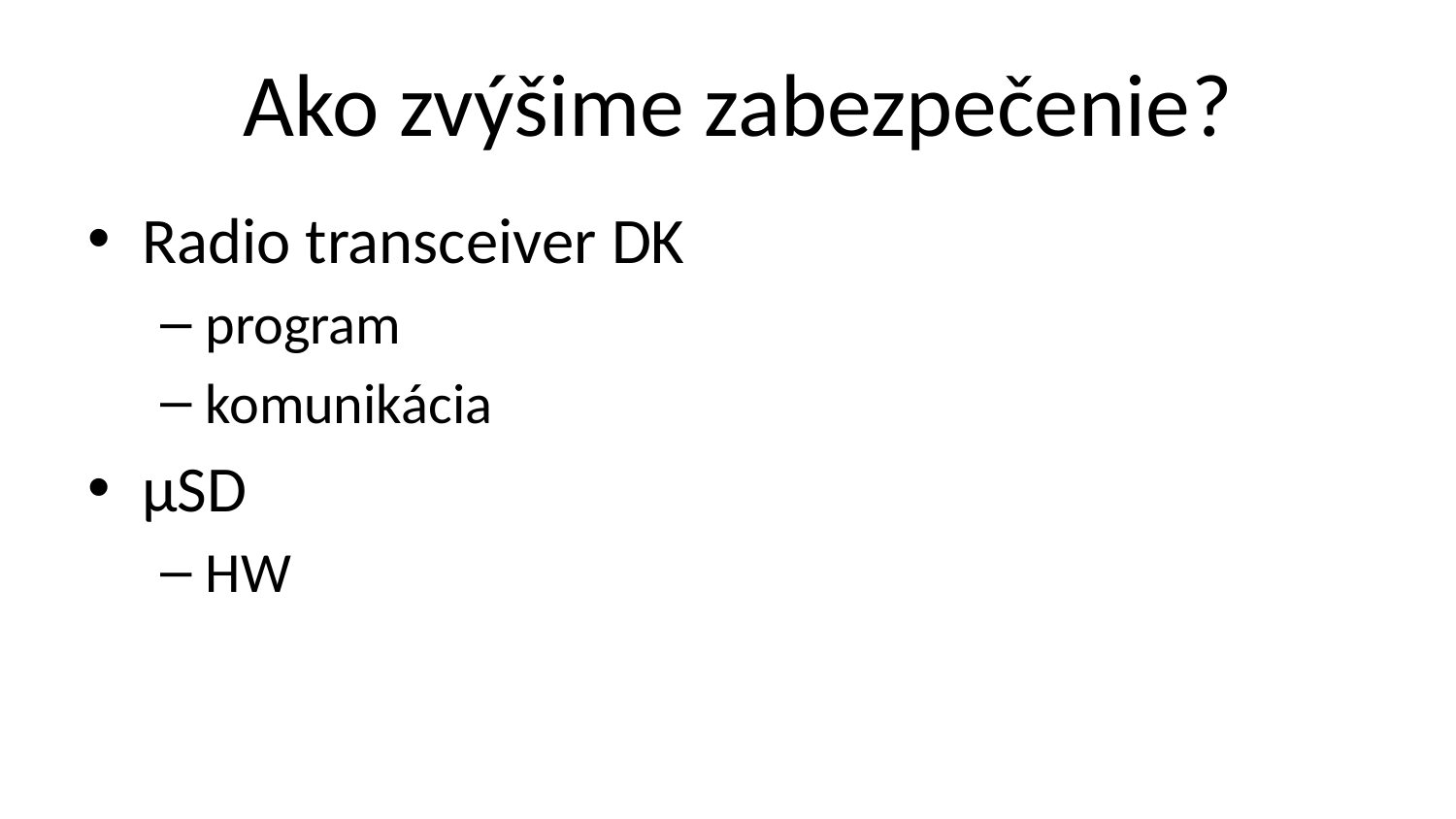

# Ako zvýšime zabezpečenie?
Radio transceiver DK
program
komunikácia
μSD
HW